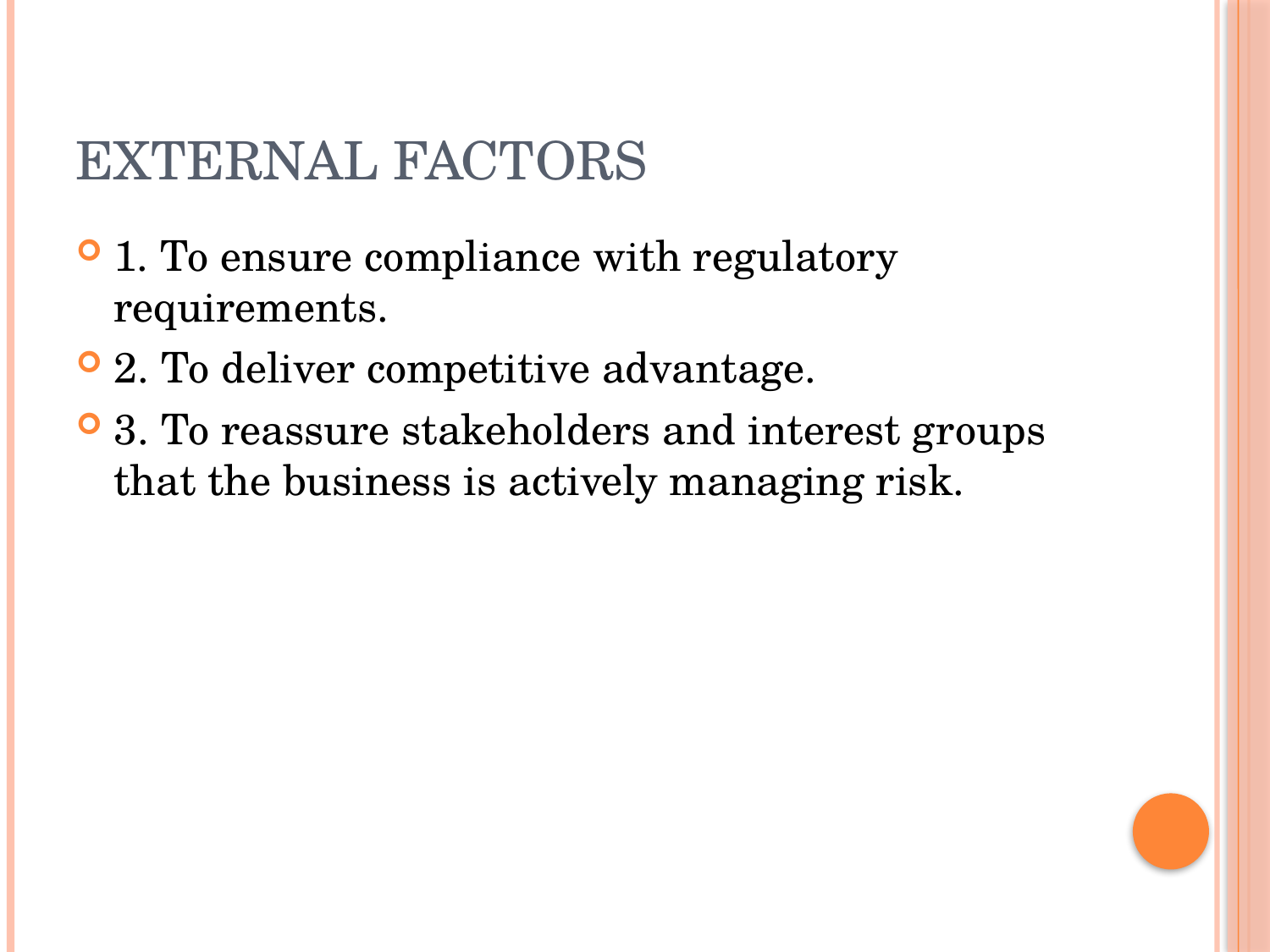

# External Factors
1. To ensure compliance with regulatory requirements.
2. To deliver competitive advantage.
3. To reassure stakeholders and interest groups that the business is actively managing risk.